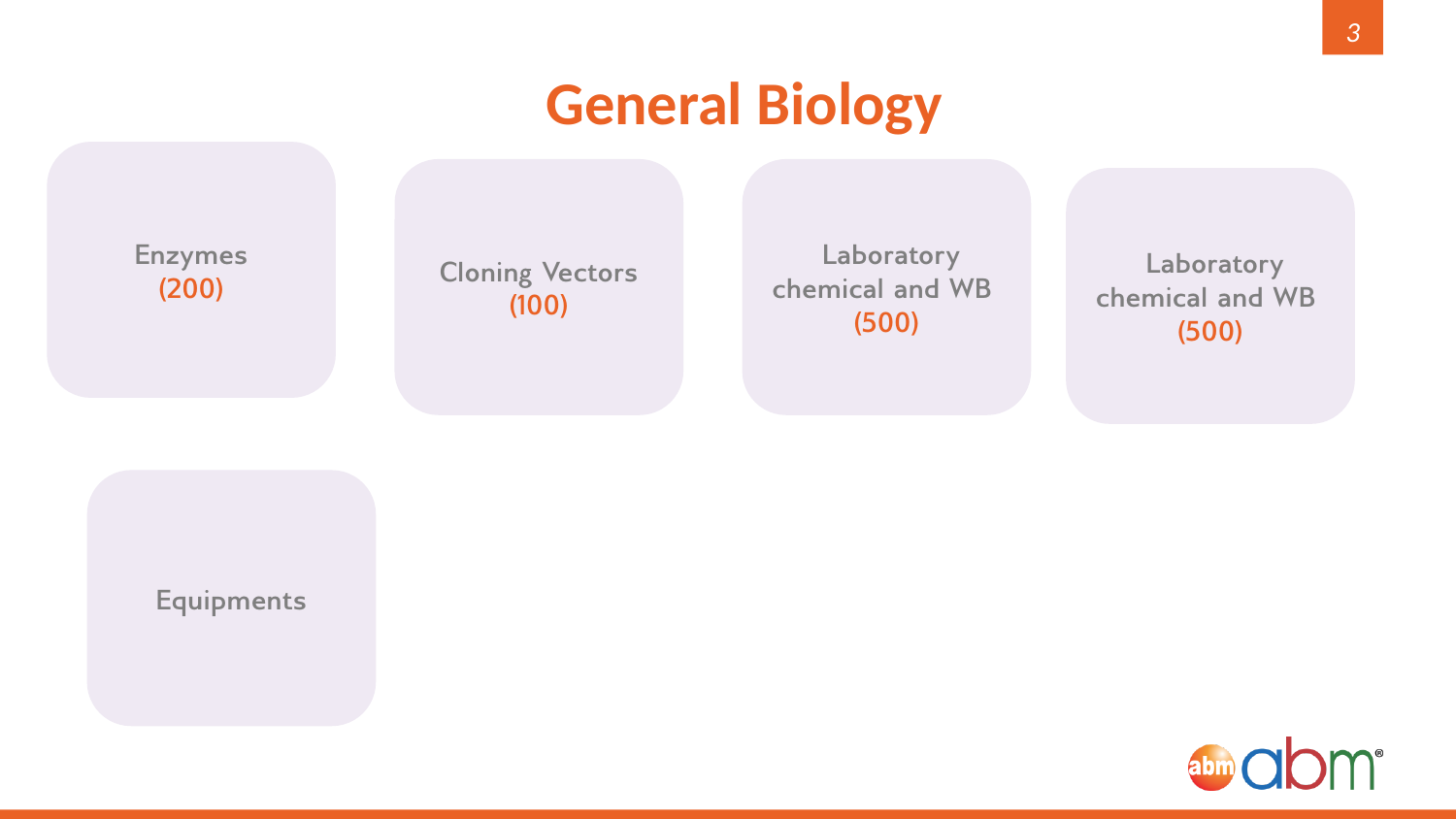

3
# General Biology
 Enzymes
(200)
 Cloning Vectors
(100)
 Laboratory chemical and WB
(500)
 Laboratory chemical and WB
(500)
Equipments